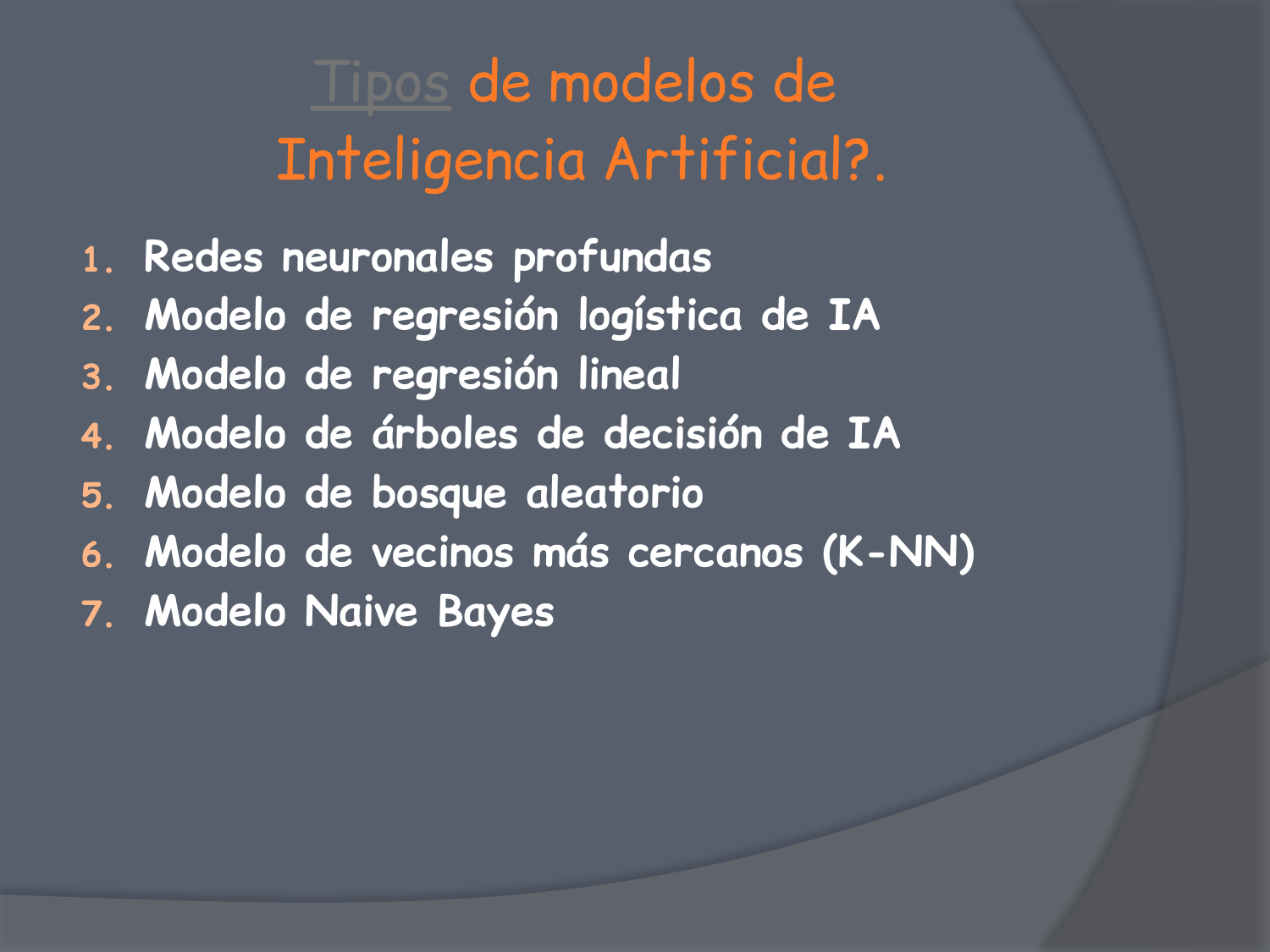

# Tipos de modelos de Inteligencia Artificial?.
Redes neuronales profundas
Modelo de regresión logística de IA
Modelo de regresión lineal
Modelo de árboles de decisión de IA
Modelo de bosque aleatorio
Modelo de vecinos más cercanos (K-NN)
Modelo Naive Bayes